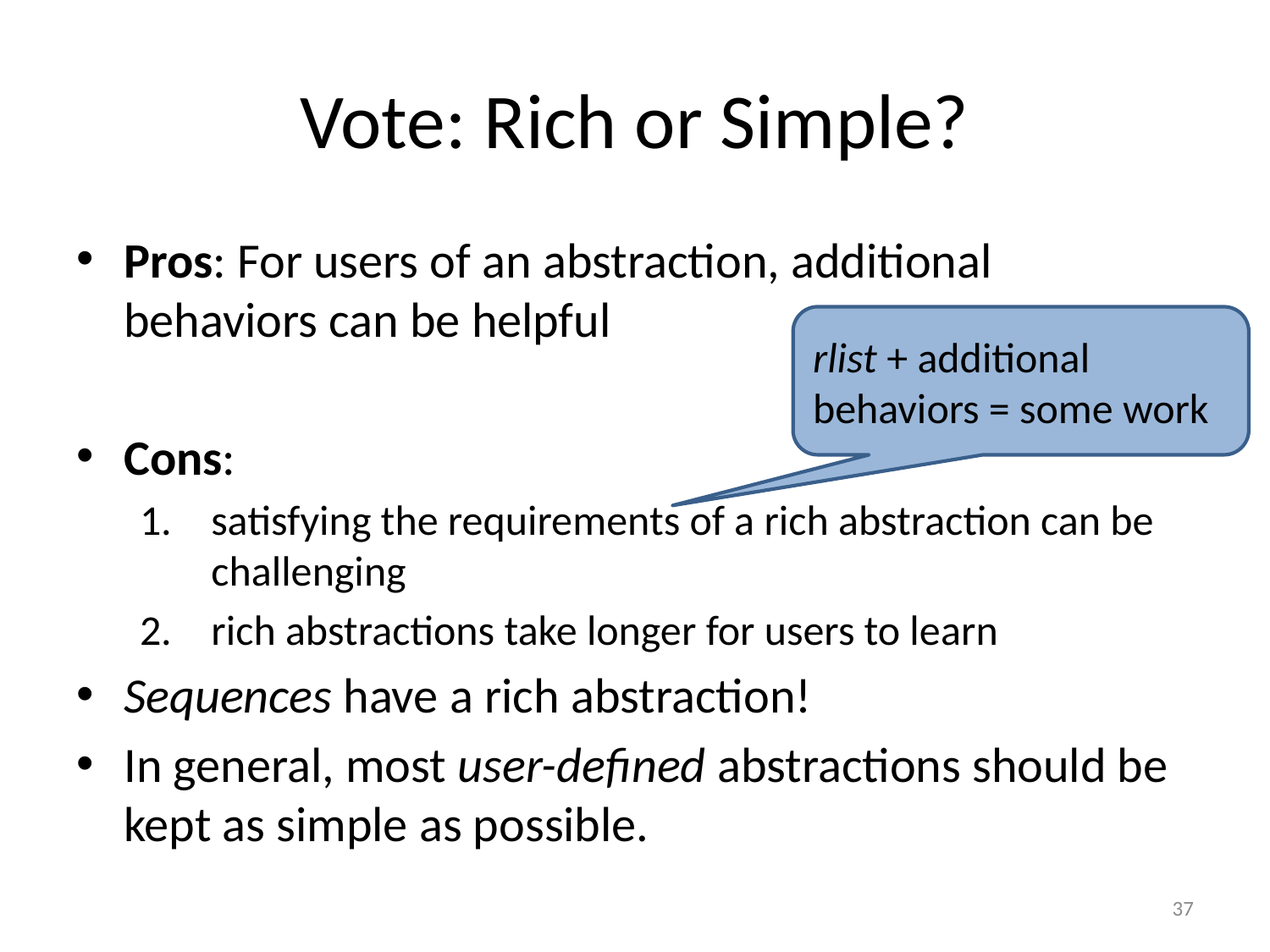

# Vote: Rich or Simple?
Pros: For users of an abstraction, additional behaviors can be helpful

Cons:
satisfying the requirements of a rich abstraction can be challenging
rich abstractions take longer for users to learn
Sequences have a rich abstraction!
In general, most user-defined abstractions should be kept as simple as possible.
rlist + additional behaviors = some work
37